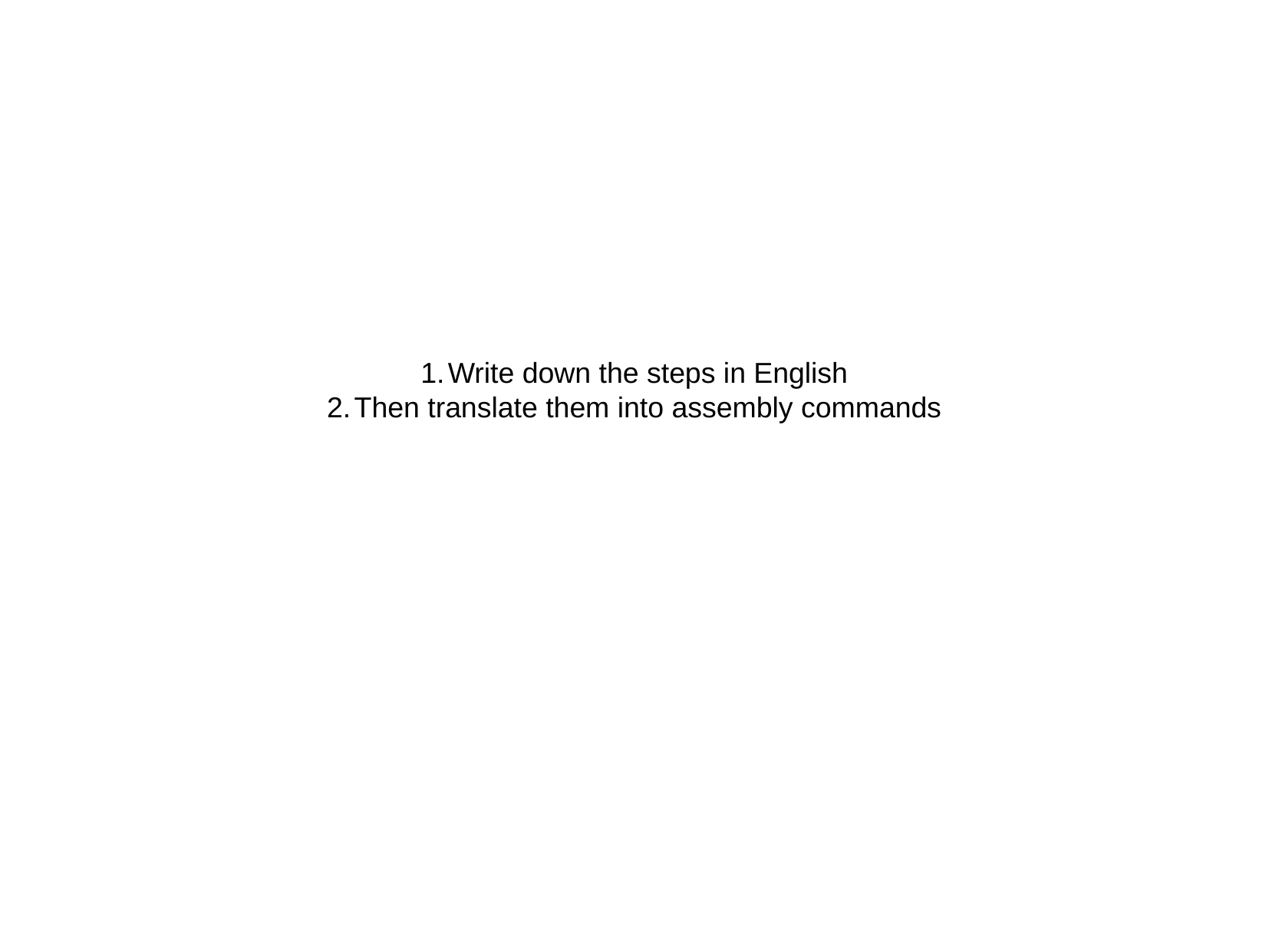

Write down the steps in English
Then translate them into assembly commands